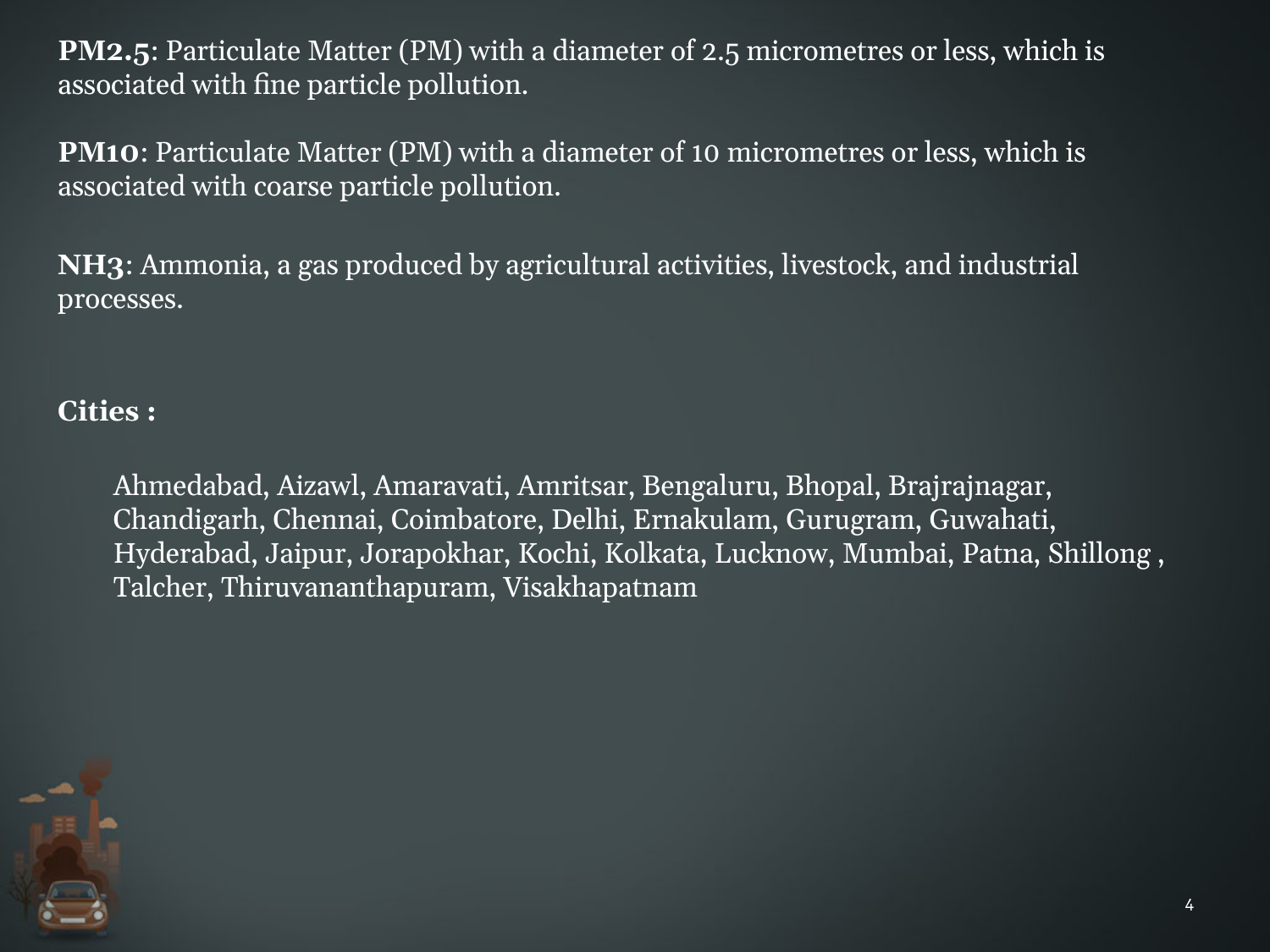

PM2.5: Particulate Matter (PM) with a diameter of 2.5 micrometres or less, which is associated with fine particle pollution.
PM10: Particulate Matter (PM) with a diameter of 10 micrometres or less, which is associated with coarse particle pollution.

NH3: Ammonia, a gas produced by agricultural activities, livestock, and industrial processes.

Cities :
Ahmedabad, Aizawl, Amaravati, Amritsar, Bengaluru, Bhopal, Brajrajnagar, Chandigarh, Chennai, Coimbatore, Delhi, Ernakulam, Gurugram, Guwahati, Hyderabad, Jaipur, Jorapokhar, Kochi, Kolkata, Lucknow, Mumbai, Patna, Shillong , Talcher, Thiruvananthapuram, Visakhapatnam
4